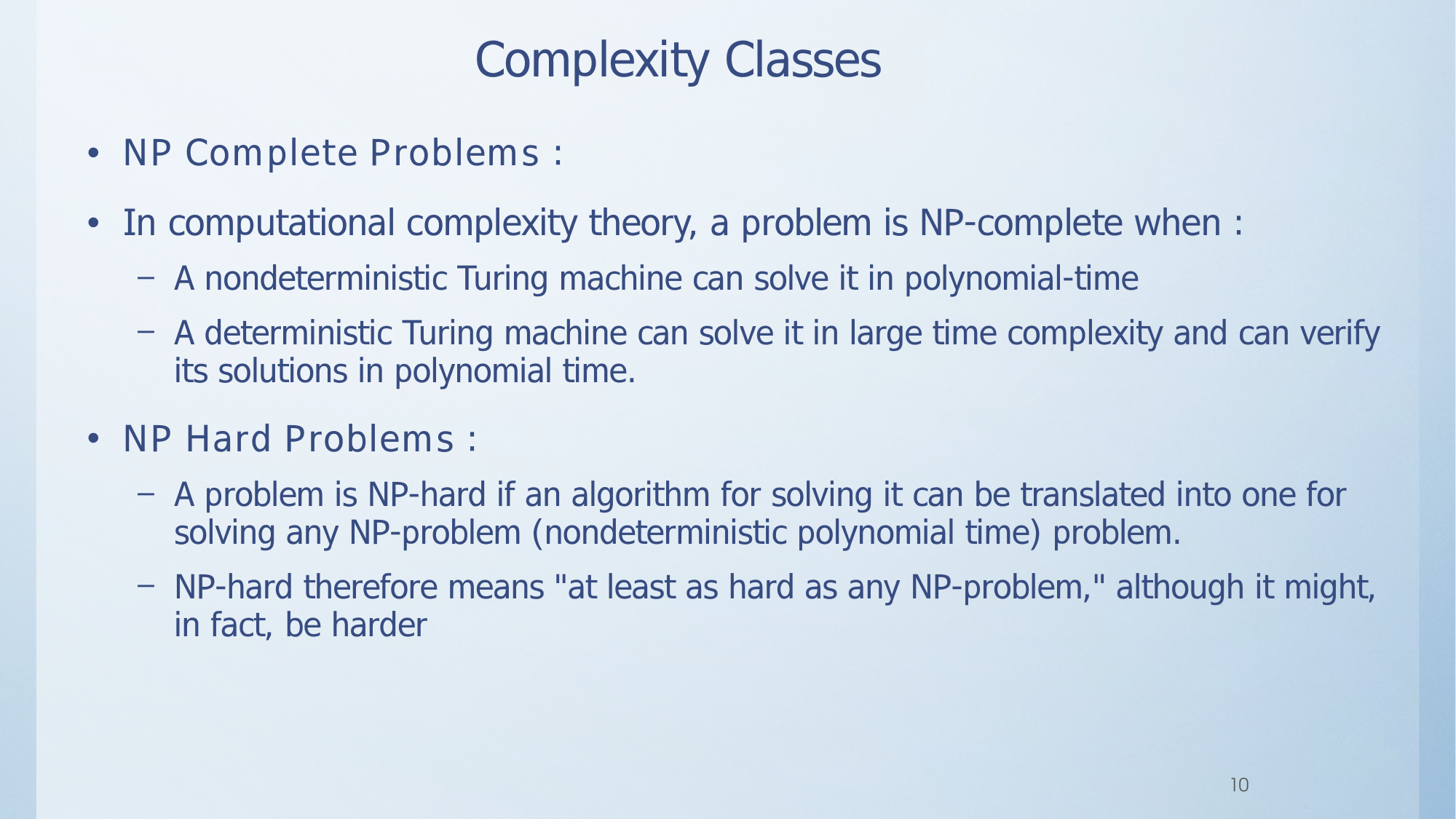

# Complexity Classes
NP Complete Problems :
In computational complexity theory, a problem is NP-complete when :
A nondeterministic Turing machine can solve it in polynomial-time
A deterministic Turing machine can solve it in large time complexity and can verify its solutions in polynomial time.
NP Hard Problems :
A problem is NP-hard if an algorithm for solving it can be translated into one for solving any NP-problem (nondeterministic polynomial time) problem.
NP-hard therefore means "at least as hard as any NP-problem," although it might, in fact, be harder
10